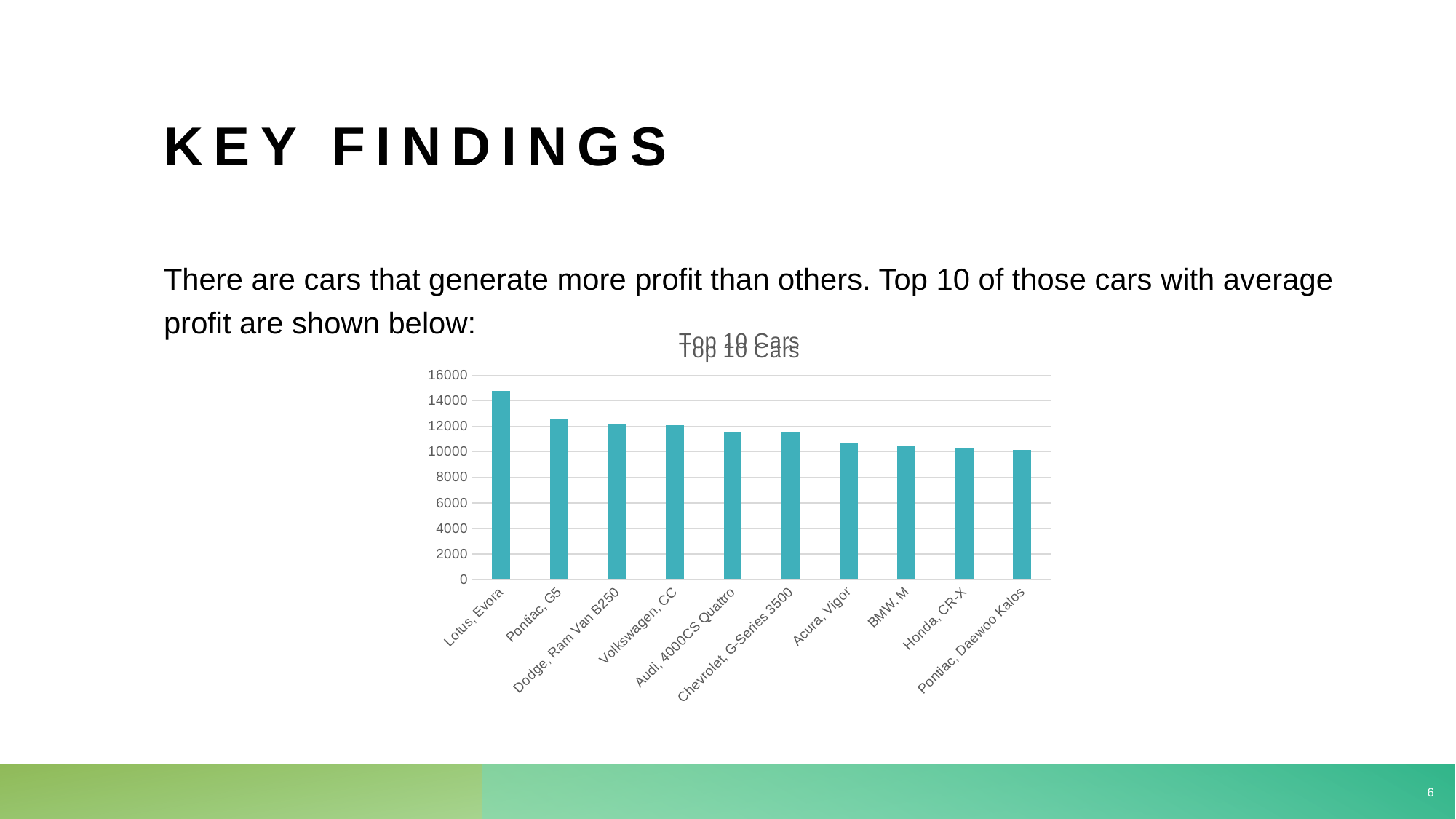

# Key findings
There are cars that generate more profit than others. Top 10 of those cars with average profit are shown below:

### Chart: Top 10 Cars

| Category | Total |
|---|---|
| Lotus, Evora | 14744.84 |
| Pontiac, G5 | 12584.2 |
| Dodge, Ram Van B250 | 12204.810000000001 |
| Volkswagen, CC | 12065.86 |
| Audi, 4000CS Quattro | 11525.77 |
| Chevrolet, G-Series 3500 | 11521.91 |
| Acura, Vigor | 10704.02 |
| BMW, M | 10420.15 |
| Honda, CR-X | 10245.27 |
| Pontiac, Daewoo Kalos | 10144.86 |

### Chart: Top 10 Cars

| Category |
|---|
6